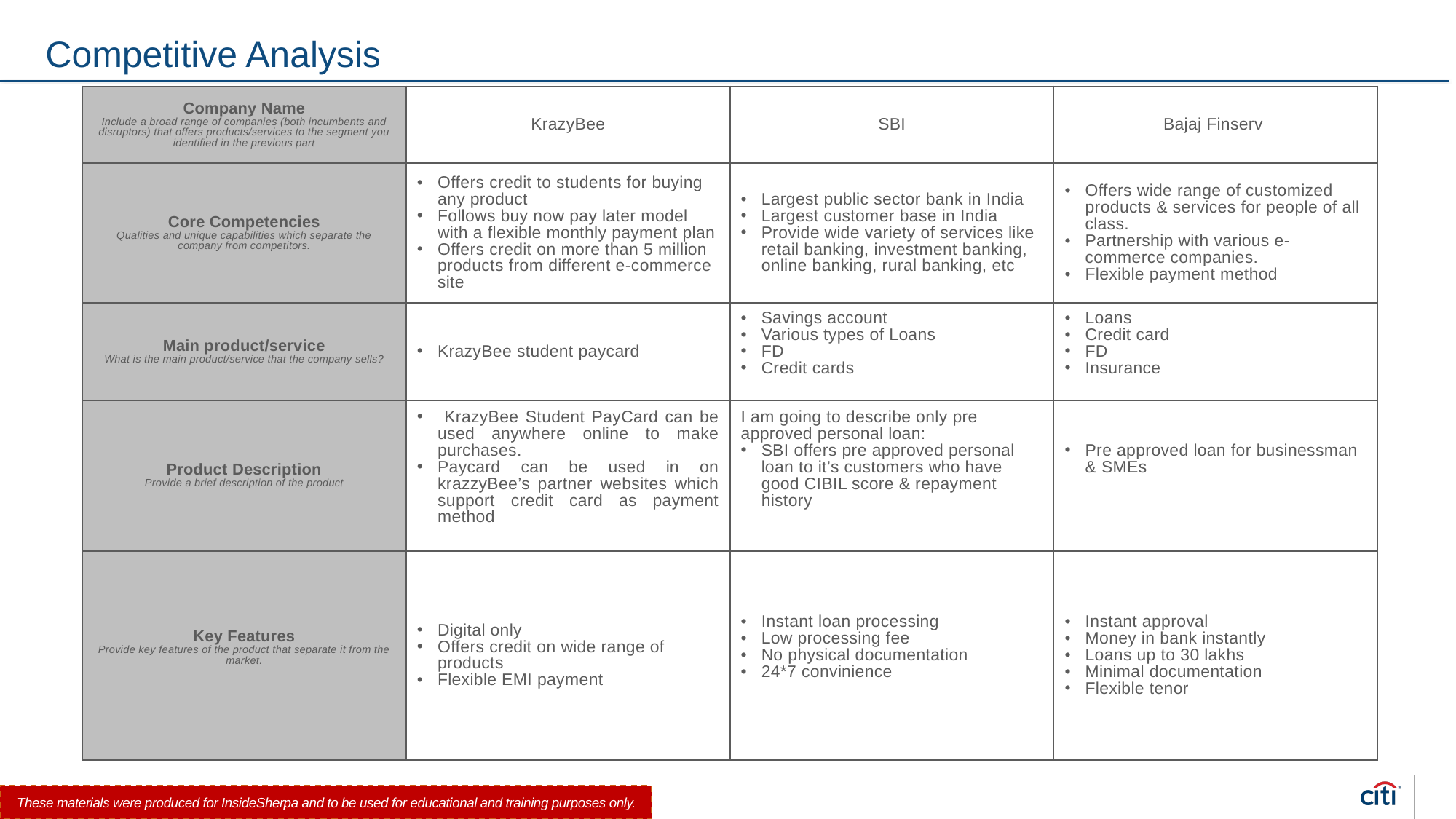

# Competitive Analysis
| Company Name Include a broad range of companies (both incumbents and disruptors) that offers products/services to the segment you identified in the previous part | KrazyBee | SBI | Bajaj Finserv |
| --- | --- | --- | --- |
| Core Competencies Qualities and unique capabilities which separate the company from competitors. | Offers credit to students for buying any product Follows buy now pay later model with a flexible monthly payment plan Offers credit on more than 5 million products from different e-commerce site | Largest public sector bank in India Largest customer base in India Provide wide variety of services like retail banking, investment banking, online banking, rural banking, etc | Offers wide range of customized products & services for people of all class. Partnership with various e-commerce companies. Flexible payment method |
| Main product/service What is the main product/service that the company sells? | KrazyBee student paycard | Savings account Various types of Loans FD Credit cards | Loans Credit card FD Insurance |
| Product Description Provide a brief description of the product | KrazyBee Student PayCard can be used anywhere online to make purchases. Paycard can be used in on krazzyBee’s partner websites which support credit card as payment method | I am going to describe only pre approved personal loan: SBI offers pre approved personal loan to it’s customers who have good CIBIL score & repayment history | Pre approved loan for businessman & SMEs |
| Key Features Provide key features of the product that separate it from the market. | Digital only Offers credit on wide range of products Flexible EMI payment | Instant loan processing Low processing fee No physical documentation 24\*7 convinience | Instant approval Money in bank instantly Loans up to 30 lakhs Minimal documentation Flexible tenor |
These materials were produced for InsideSherpa and to be used for educational and training purposes only.